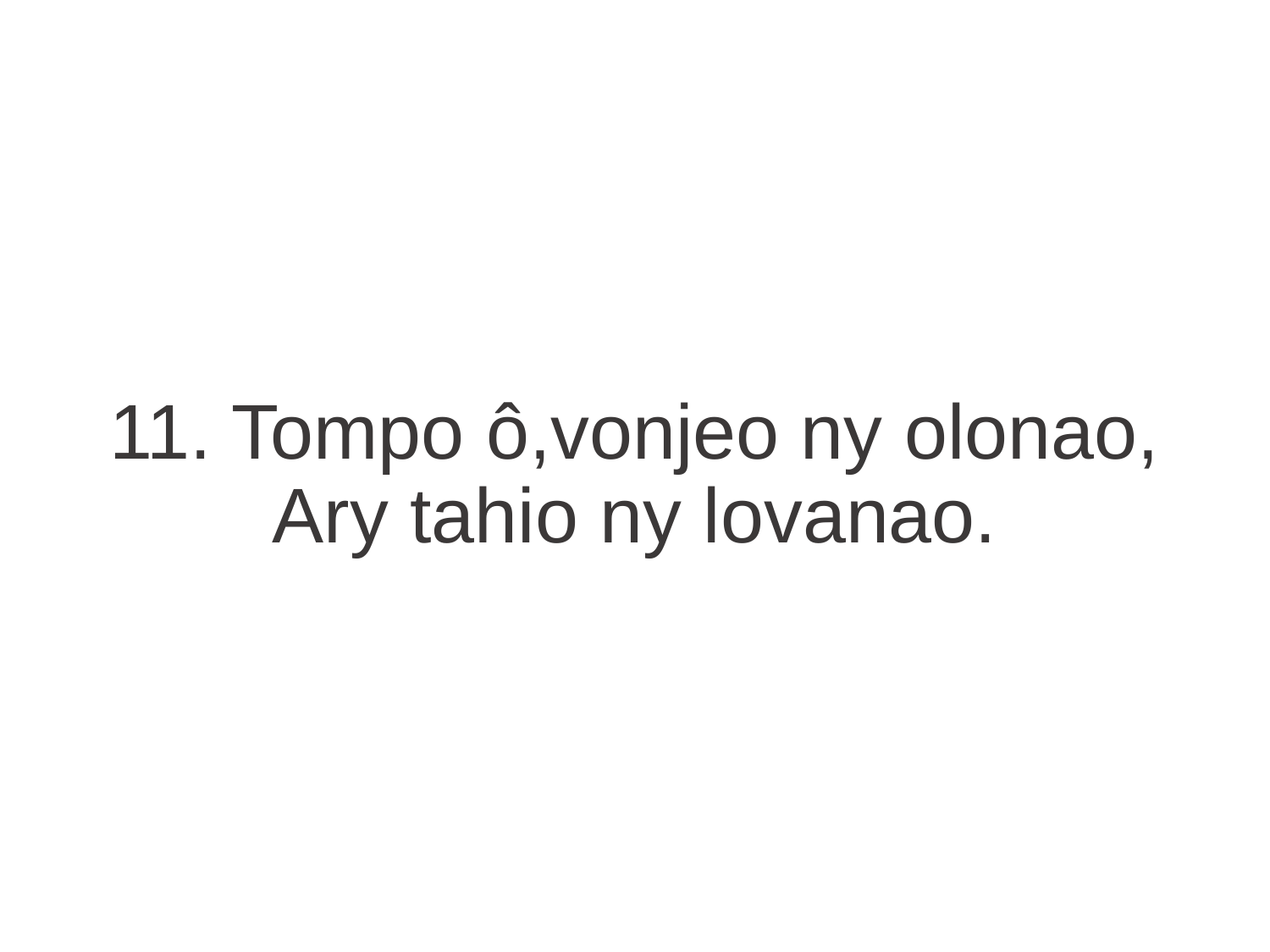

11. Tompo ô,vonjeo ny olonao,
Ary tahio ny lovanao.